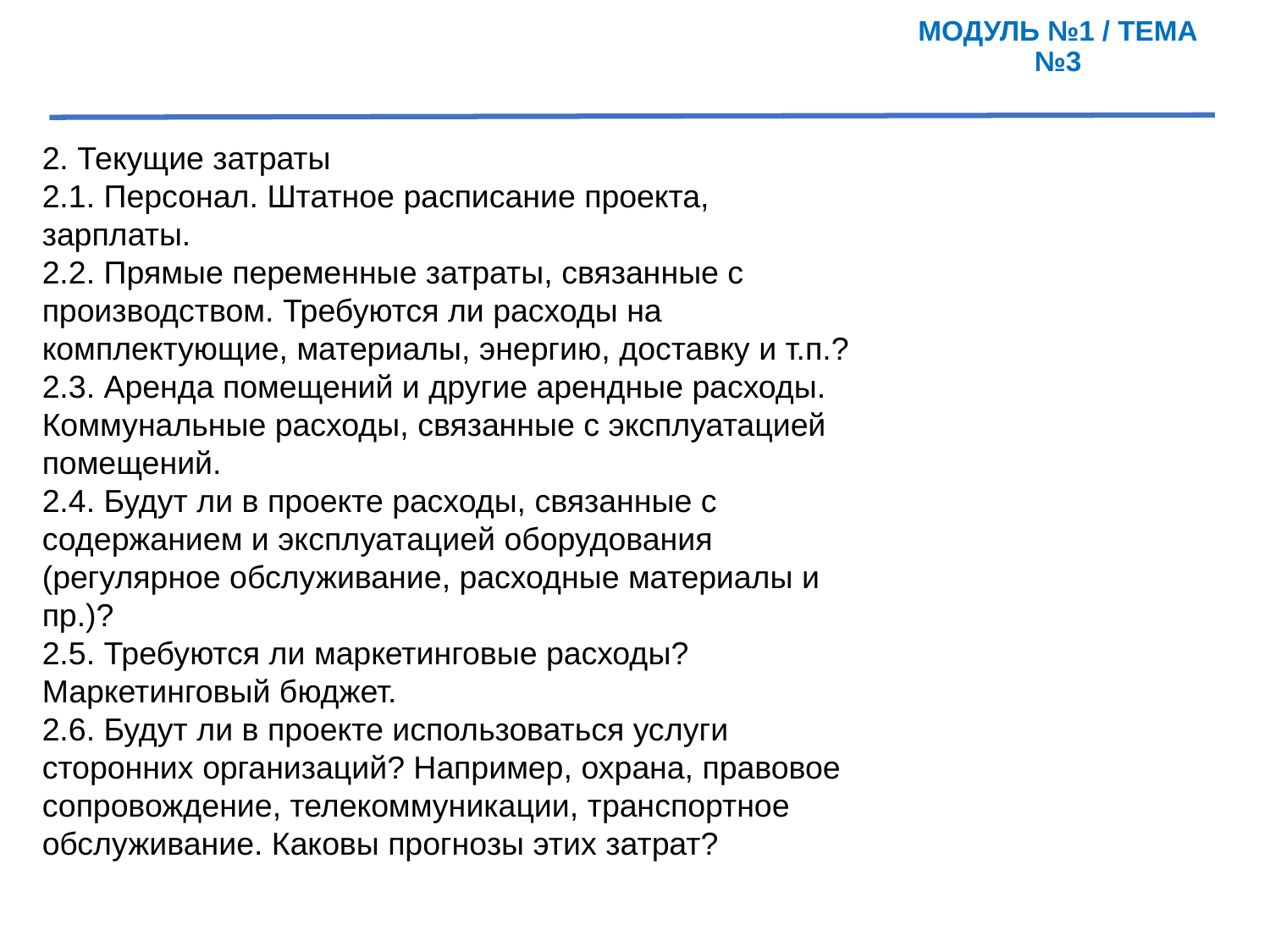

МОДУЛЬ №1 / ТЕМА №3
2. Текущие затраты
2.1. Персонал. Штатное расписание проекта, зарплаты.
2.2. Прямые переменные затраты, связанные с производством. Требуются ли расходы на комплектующие, материалы, энергию, доставку и т.п.?
2.3. Аренда помещений и другие арендные расходы. Коммунальные расходы, связанные с эксплуатацией помещений.
2.4. Будут ли в проекте расходы, связанные с содержанием и эксплуатацией оборудования (регулярное обслуживание, расходные материалы и пр.)?
2.5. Требуются ли маркетинговые расходы? Маркетинговый бюджет.
2.6. Будут ли в проекте использоваться услуги сторонних организаций? Например, охрана, правовое сопровождение, телекоммуникации, транспортное обслуживание. Каковы прогнозы этих затрат?